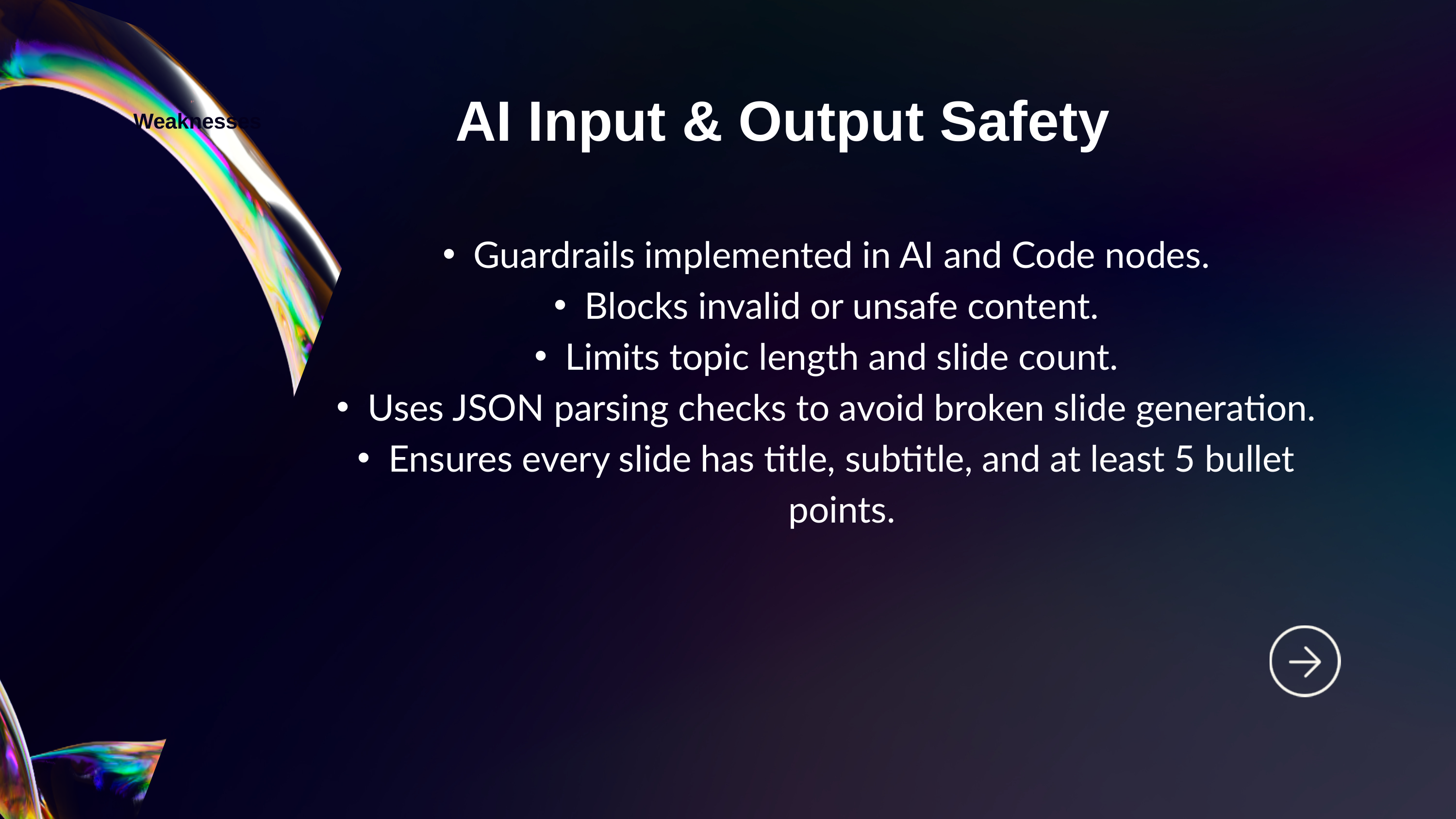

AI Input & Output Safety

Weaknesses
Guardrails implemented in AI and Code nodes.
Blocks invalid or unsafe content.
Limits topic length and slide count.
Uses JSON parsing checks to avoid broken slide generation.
Ensures every slide has title, subtitle, and at least 5 bullet points.